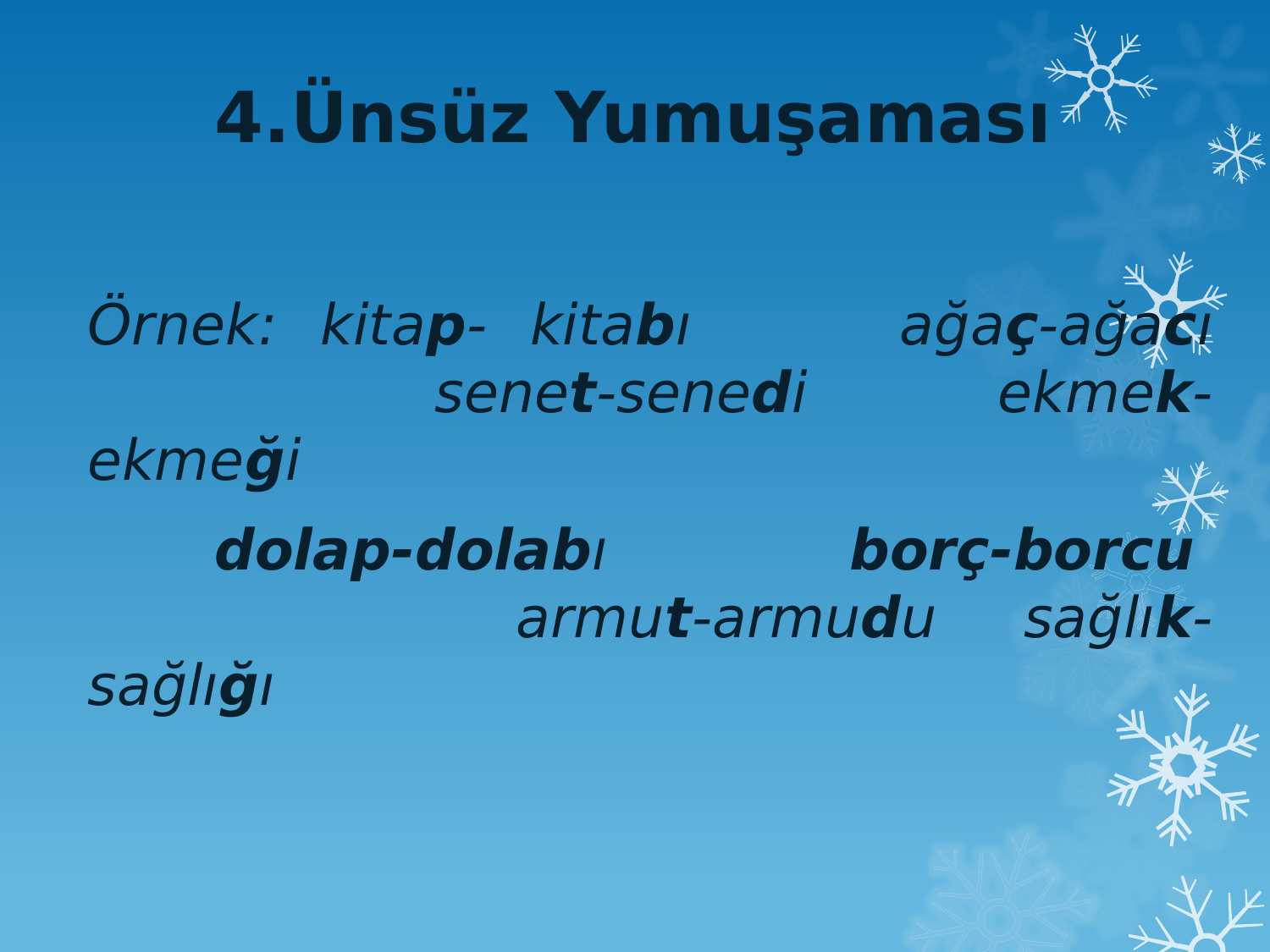

4.Ünsüz Yumuşaması

Örnek: kitap- kitabı		ağaç-ağacı 	    senet-senedi		ekmek-ekmeği
	dolap-dolabı		borç-borcu            	armut-armudu	sağlık-sağlığı